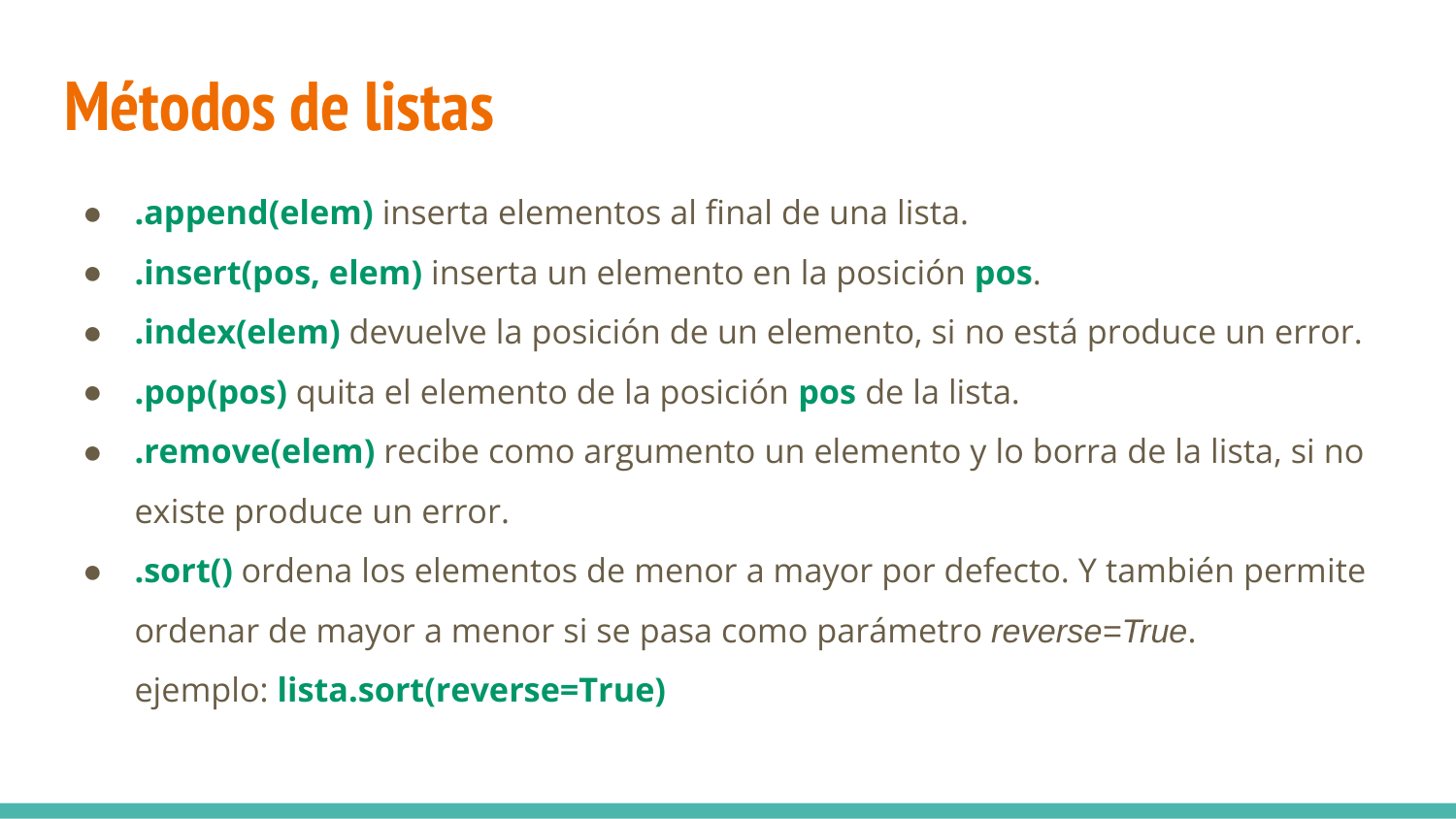

# Métodos de listas
.append(elem) inserta elementos al final de una lista.
.insert(pos, elem) inserta un elemento en la posición pos.
.index(elem) devuelve la posición de un elemento, si no está produce un error.
.pop(pos) quita el elemento de la posición pos de la lista.
.remove(elem) recibe como argumento un elemento y lo borra de la lista, si no existe produce un error.
.sort() ordena los elementos de menor a mayor por defecto. Y también permite ordenar de mayor a menor si se pasa como parámetro reverse=True.
ejemplo: lista.sort(reverse=True)